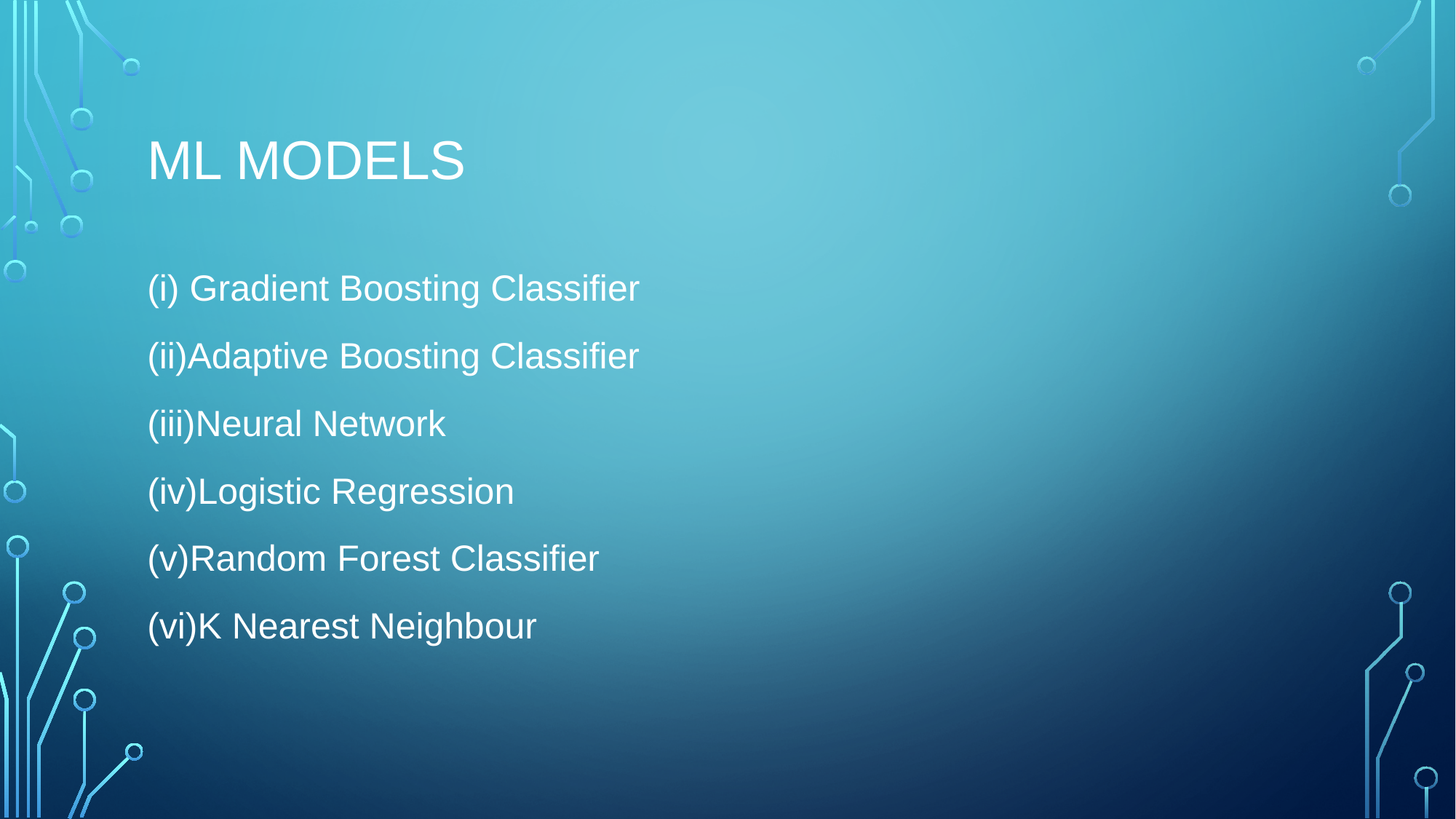

# Ml models
(i) Gradient Boosting Classifier
(ii)Adaptive Boosting Classifier
(iii)Neural Network
(iv)Logistic Regression
(v)Random Forest Classifier
(vi)K Nearest Neighbour